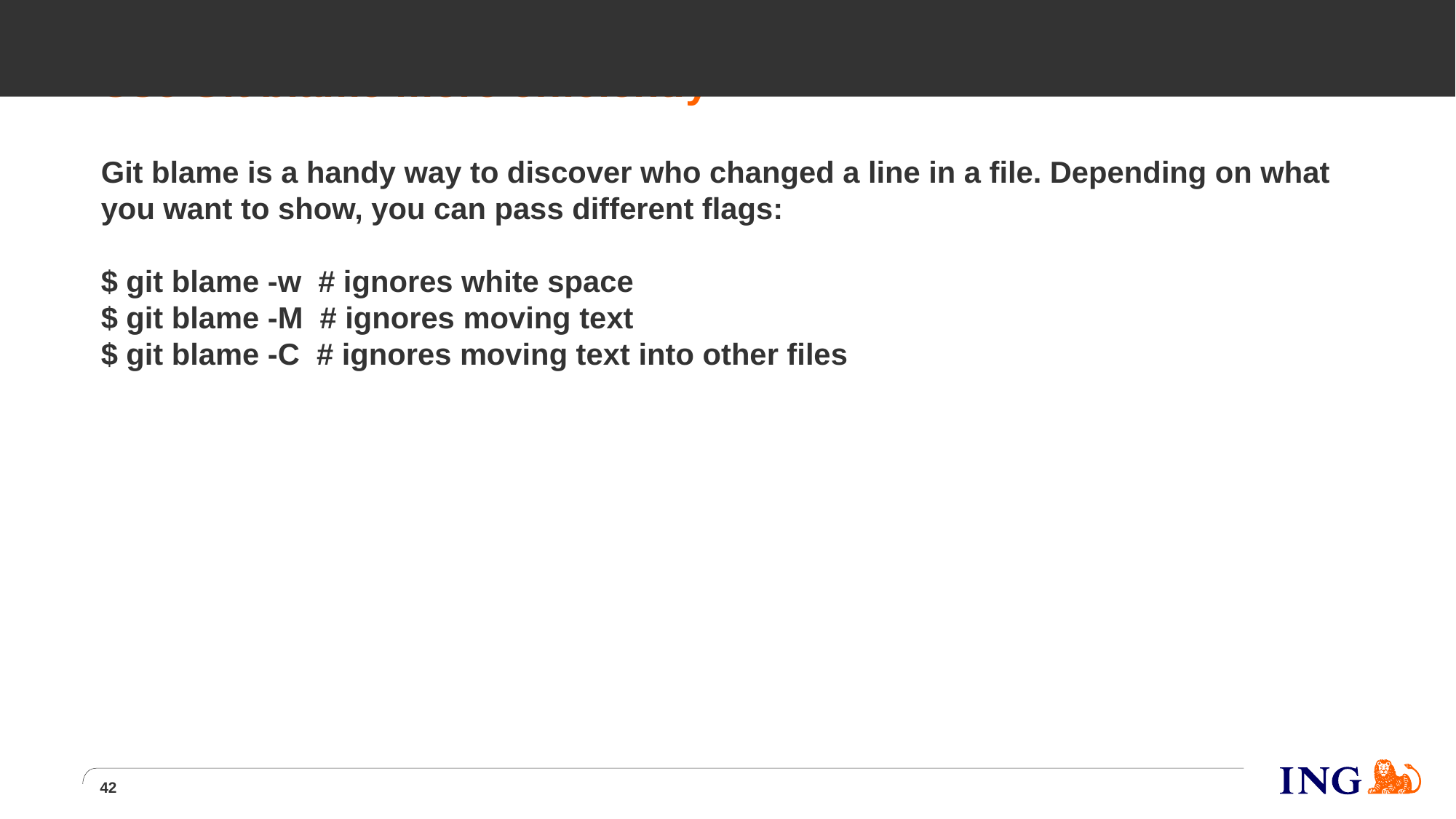

Using completion scripts, you can quickly create the commands for bash, tcsh and zsh. If you want to type git pull, you can type just the first letter with git p followed by Tab will show the following:
pack-objects -- create packed archive of objects pack-redundant -- find redundant pack files pack-refs -- pack heads and tags for efficient repository access parse-remote -- routines to help parsing remote repository access parameters patch-id -- compute unique ID for a patch prune -- prune all unreachable objects from the object database prune-packed -- remove extra objects that are already in pack files pull -- fetch from and merge with another repository or local branch push -- update remote refs along with associated objects
To show all available commands, type git in your terminal followed by Tab+ Tab.
# Use Git blame more efficiently
Git blame is a handy way to discover who changed a line in a file. Depending on what you want to show, you can pass different flags:

$ git blame -w  # ignores white space
$ git blame -M  # ignores moving text
$ git blame -C  # ignores moving text into other files
42